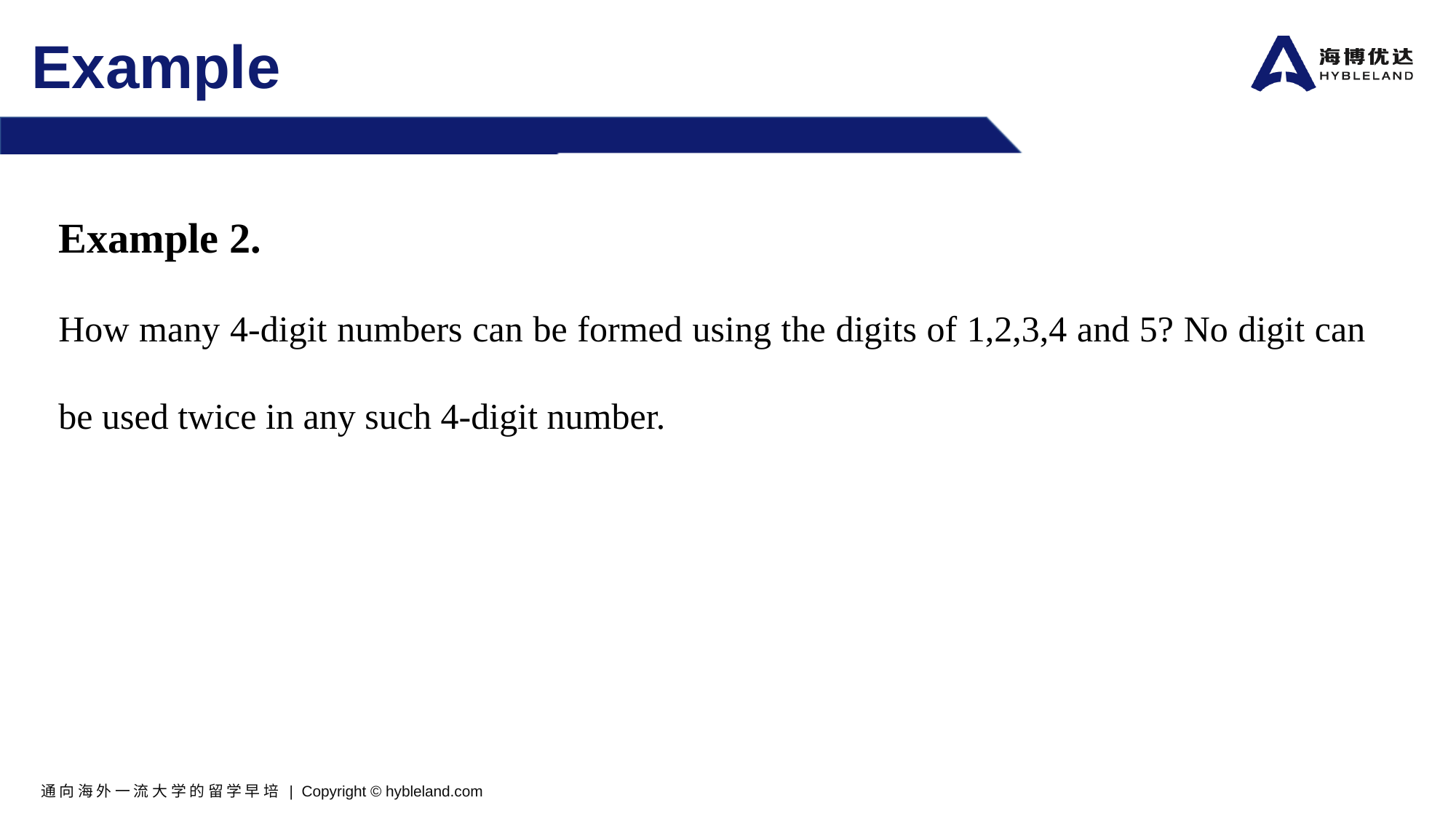

Example
Example 2.
How many 4-digit numbers can be formed using the digits of 1,2,3,4 and 5? No digit can be used twice in any such 4-digit number.